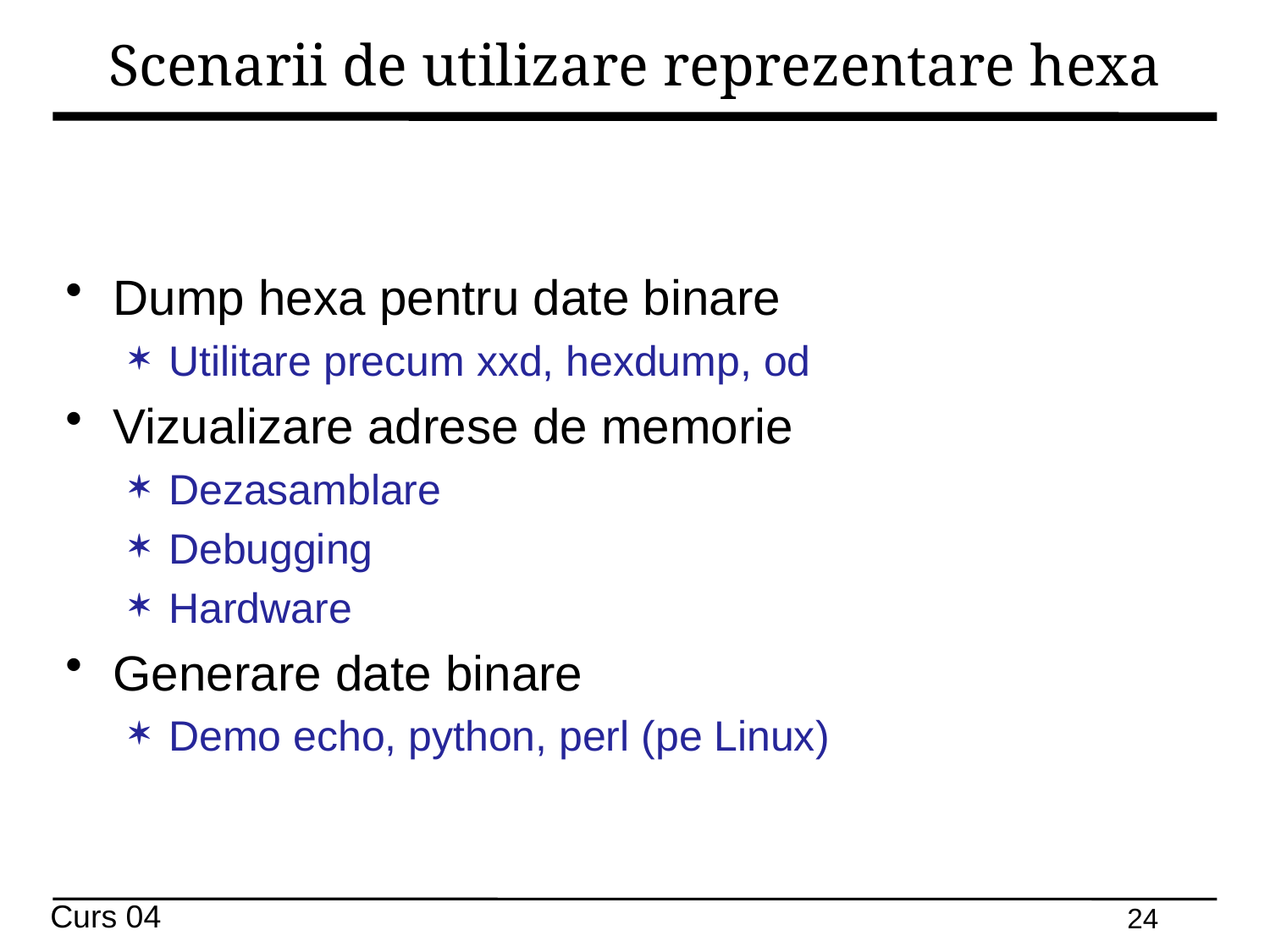

# Scenarii de utilizare reprezentare hexa
Dump hexa pentru date binare
Utilitare precum xxd, hexdump, od
Vizualizare adrese de memorie
Dezasamblare
Debugging
Hardware
Generare date binare
Demo echo, python, perl (pe Linux)